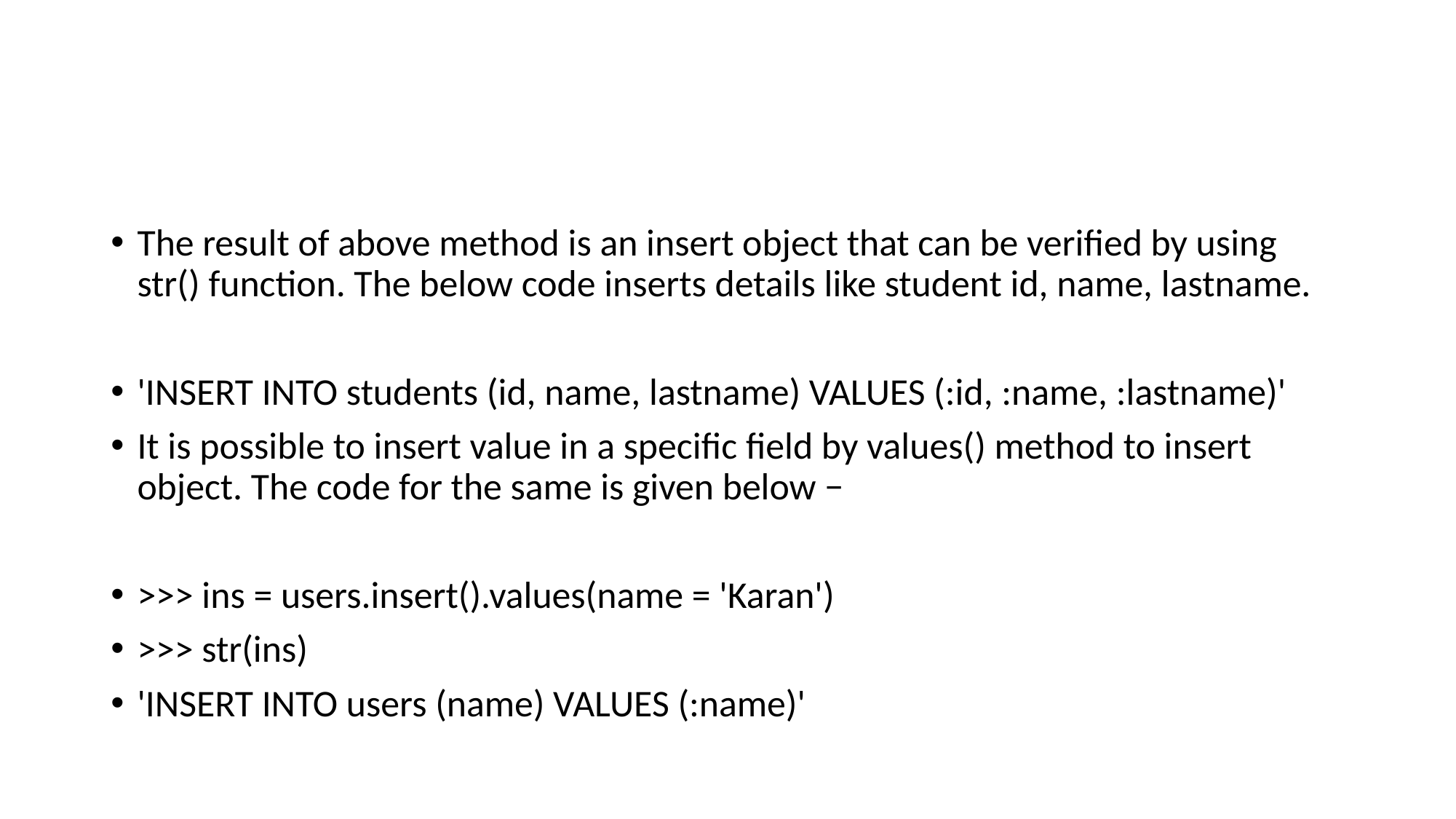

#
The result of above method is an insert object that can be verified by using str() function. The below code inserts details like student id, name, lastname.

'INSERT INTO students (id, name, lastname) VALUES (:id, :name, :lastname)'
It is possible to insert value in a specific field by values() method to insert object. The code for the same is given below −

>>> ins = users.insert().values(name = 'Karan')
>>> str(ins)
'INSERT INTO users (name) VALUES (:name)'